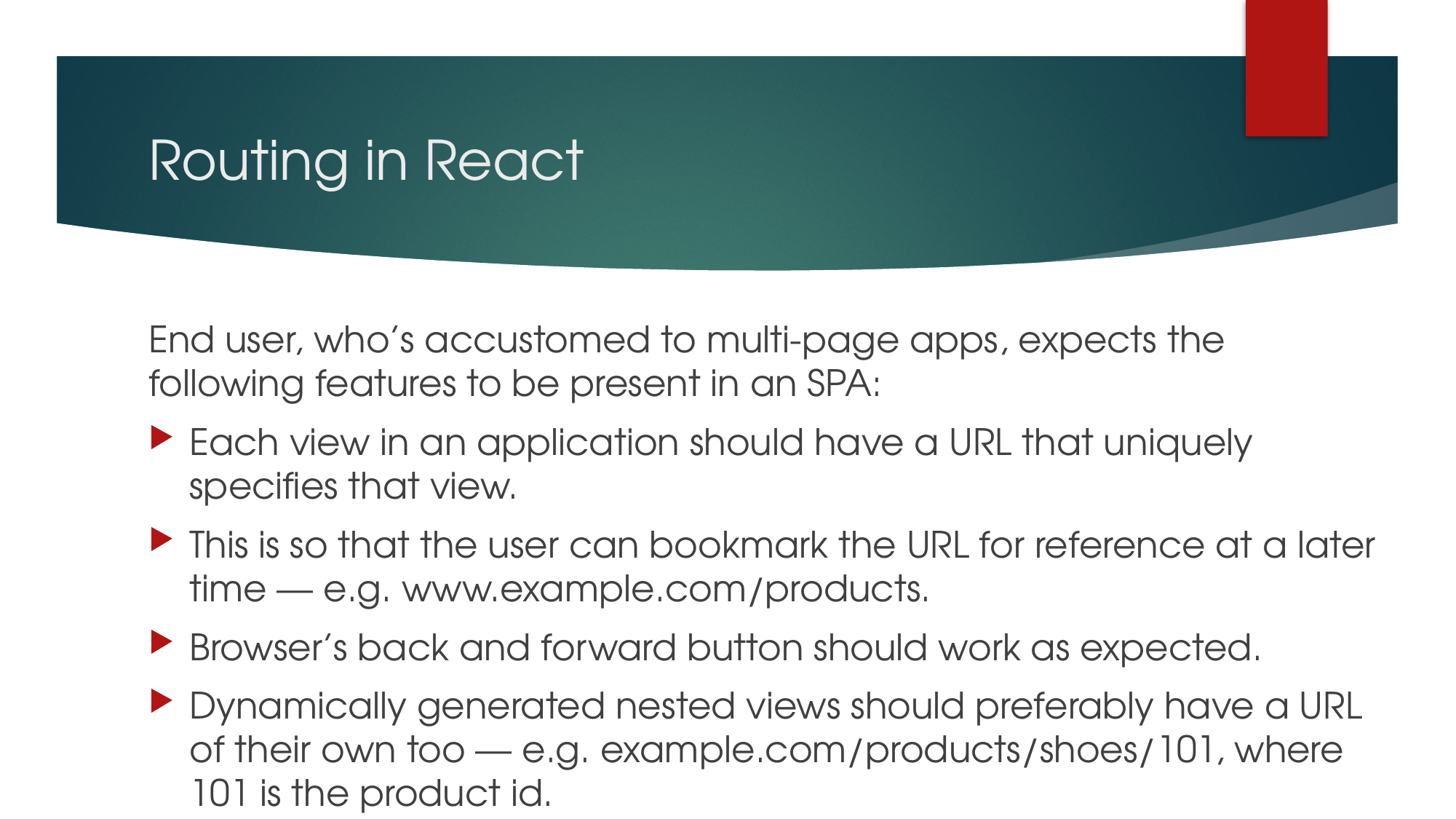

# Routing in React
End user, who’s accustomed to multi-page apps, expects the following features to be present in an SPA:
Each view in an application should have a URL that uniquely specifies that view.
This is so that the user can bookmark the URL for reference at a later time — e.g. www.example.com/products.
Browser’s back and forward button should work as expected.
Dynamically generated nested views should preferably have a URL of their own too — e.g. example.com/products/shoes/101, where 101 is the product id.